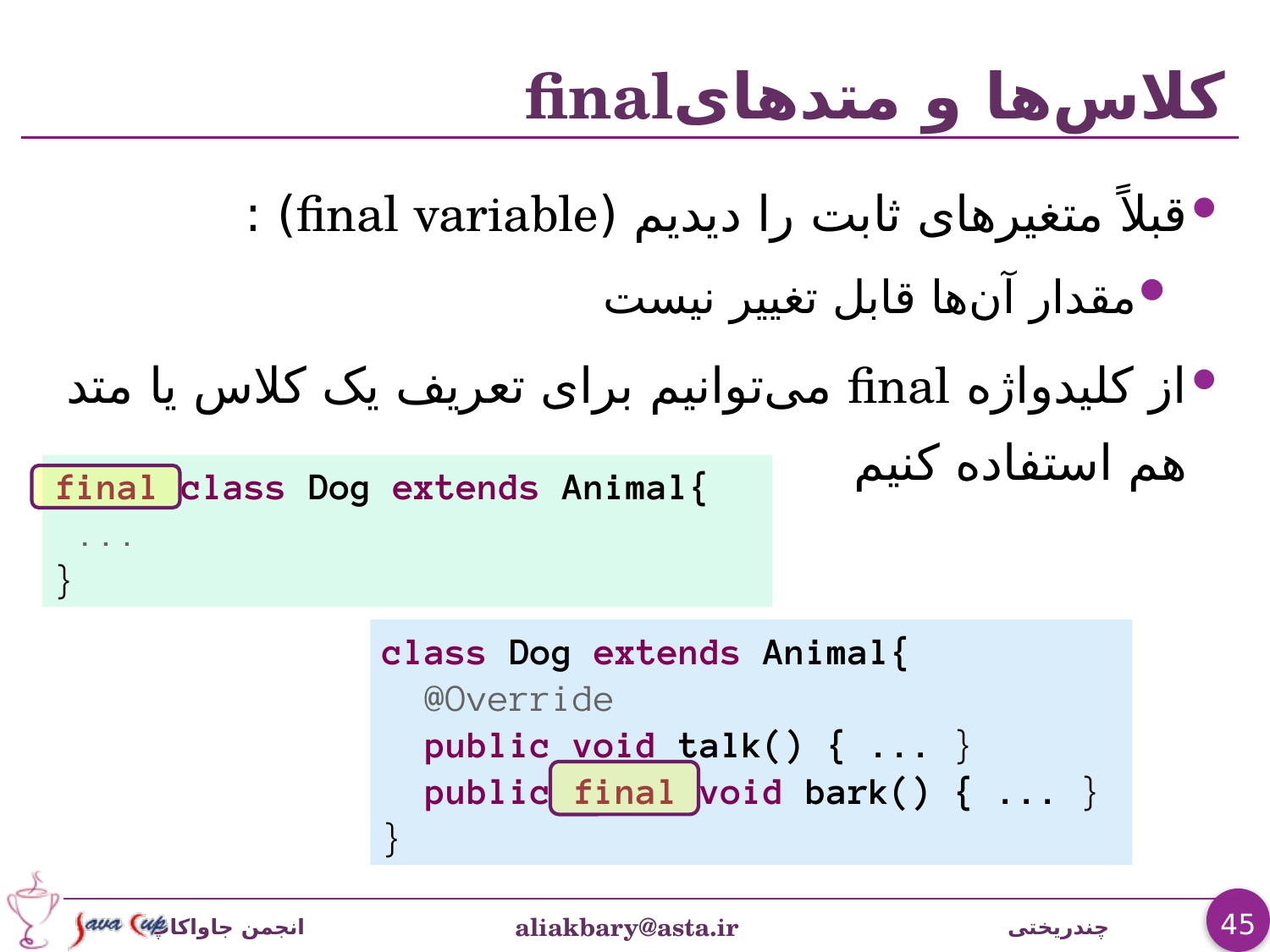

# کلاس‌ها و متدهایfinal
قبلاً متغیرهای ثابت را دیدیم (final variable) :
مقدار آن‌ها قابل تغییر نیست
از کلیدواژه final می‌توانیم برای تعریف یک کلاس یا متد هم استفاده کنیم
final class Dog extends Animal{
 ...
}

class Dog extends Animal{
  @Override
  public void talk() { ... }
  public final void bark() { ... }
}